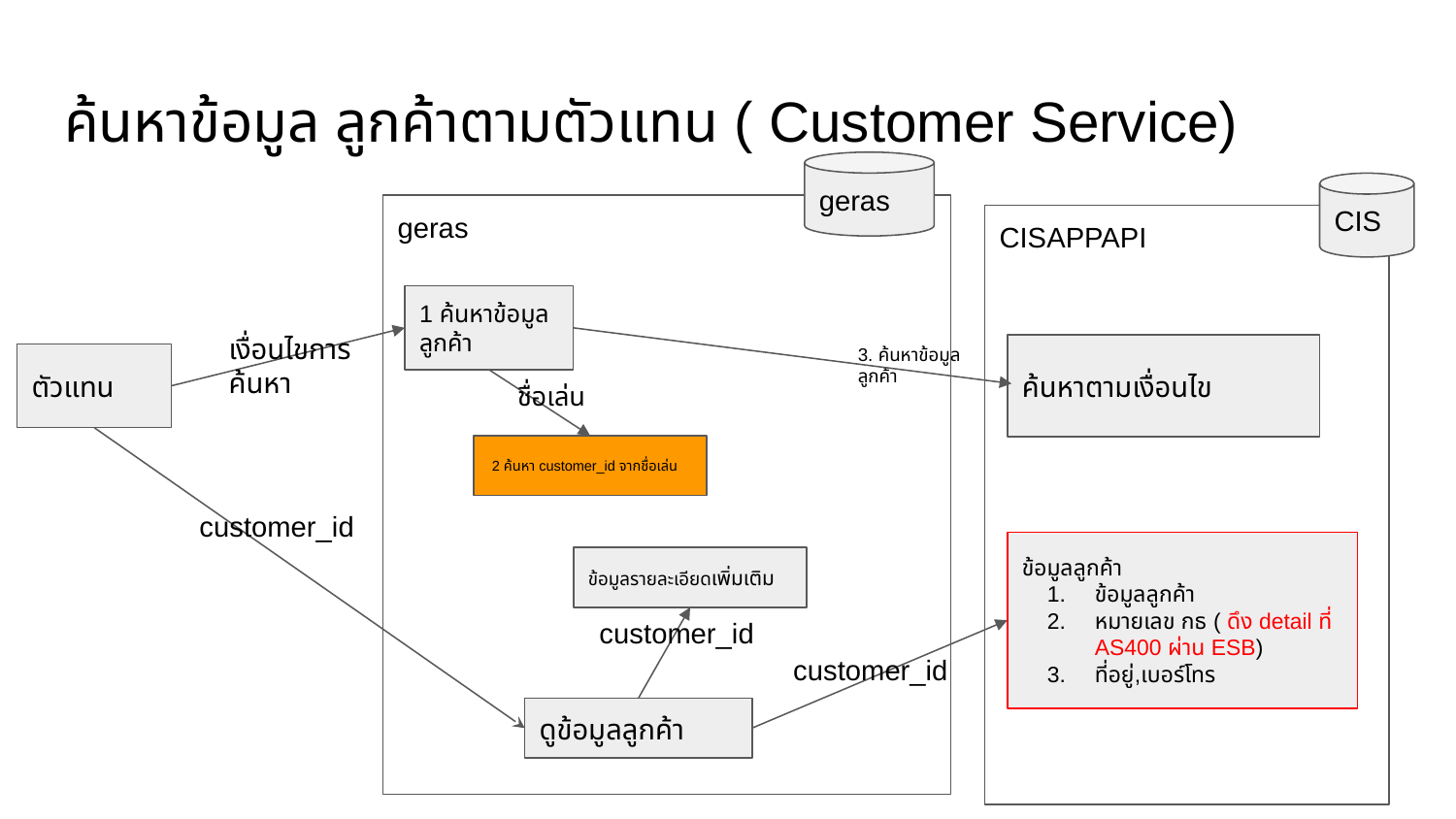

# ค้นหาข้อมูล ลูกค้าตามตัวแทน ( Customer Service)
geras
CIS
geras
CISAPPAPI
	เงื่อนไขการค้นหา
1 ค้นหาข้อมูลลูกค้า
3. ค้นหาข้อมูลลูกค้า
ค้นหาตามเงื่อนไข
ตัวแทน
ชื่อเล่น
 2 ค้นหา customer_id จากชื่อเล่น
customer_id
ข้อมูลลูกค้า
ข้อมูลลูกค้า
หมายเลข กธ ( ดึง detail ที่ AS400 ผ่าน ESB)
ที่อยู่,เบอร์โทร
ข้อมูลรายละเอียดเพิ่มเติม
customer_id
customer_id
ดูข้อมูลลูกค้า